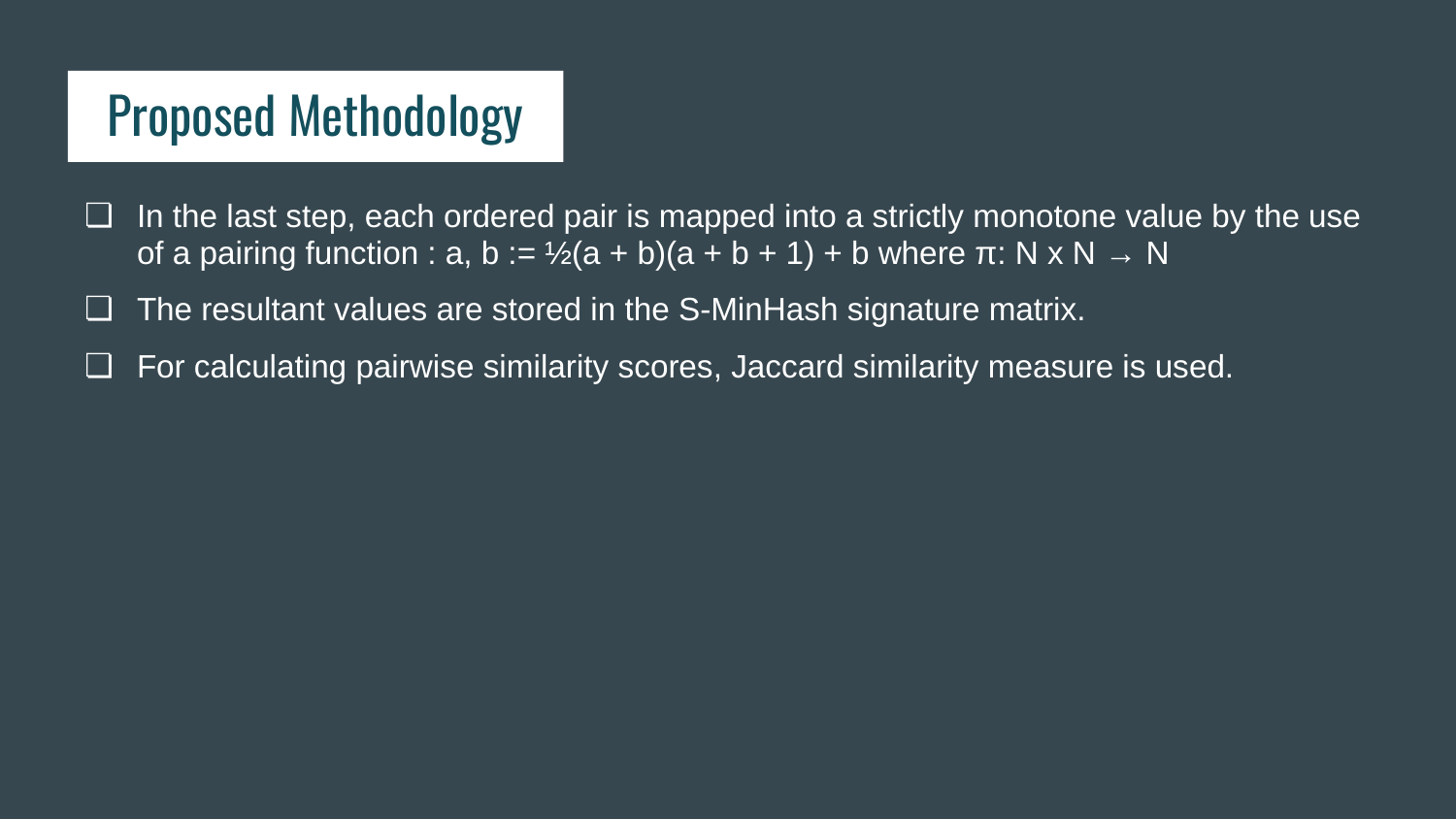

# Proposed Methodology
In the last step, each ordered pair is mapped into a strictly monotone value by the use of a pairing function : a, b := ½(a + b)(a + b + 1) + b where π: N x N → N
The resultant values are stored in the S-MinHash signature matrix.
For calculating pairwise similarity scores, Jaccard similarity measure is used.